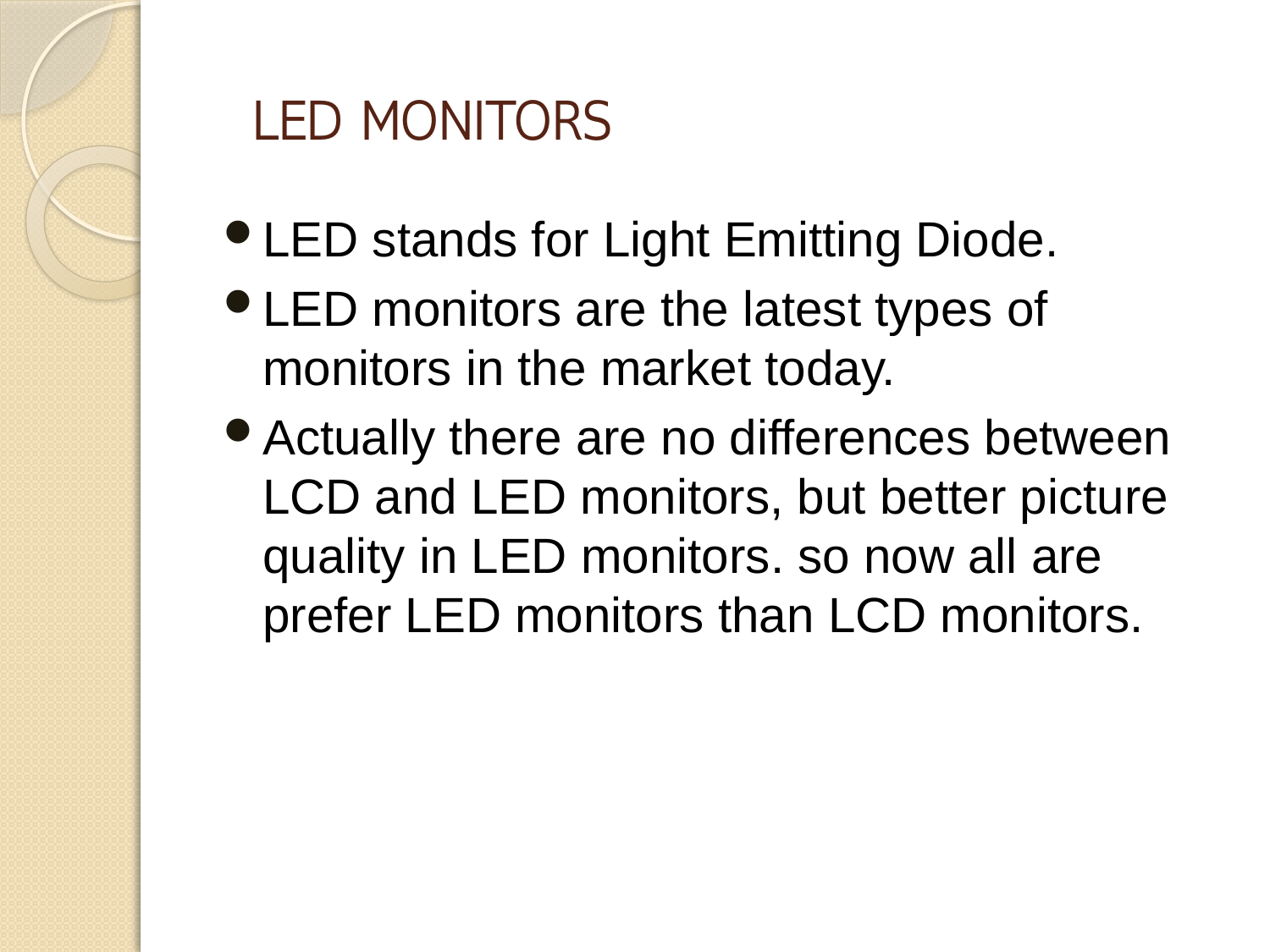

# LED Monitors
LED stands for Light Emitting Diode.
LED monitors are the latest types of monitors in the market today.
Actually there are no differences between LCD and LED monitors, but better picture quality in LED monitors. so now all are prefer LED monitors than LCD monitors.